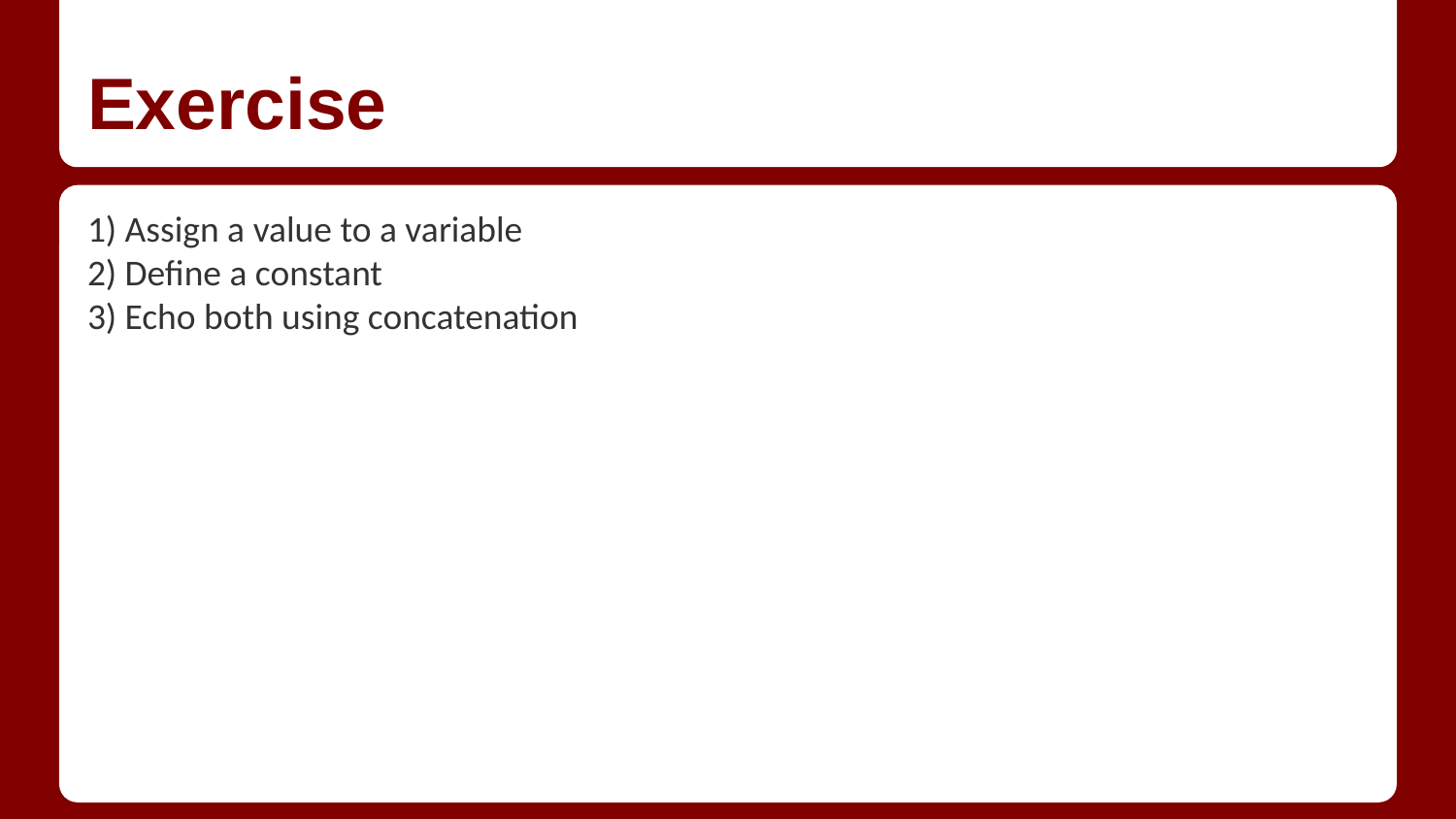

# Exercise
1) Assign a value to a variable
2) Define a constant
3) Echo both using concatenation